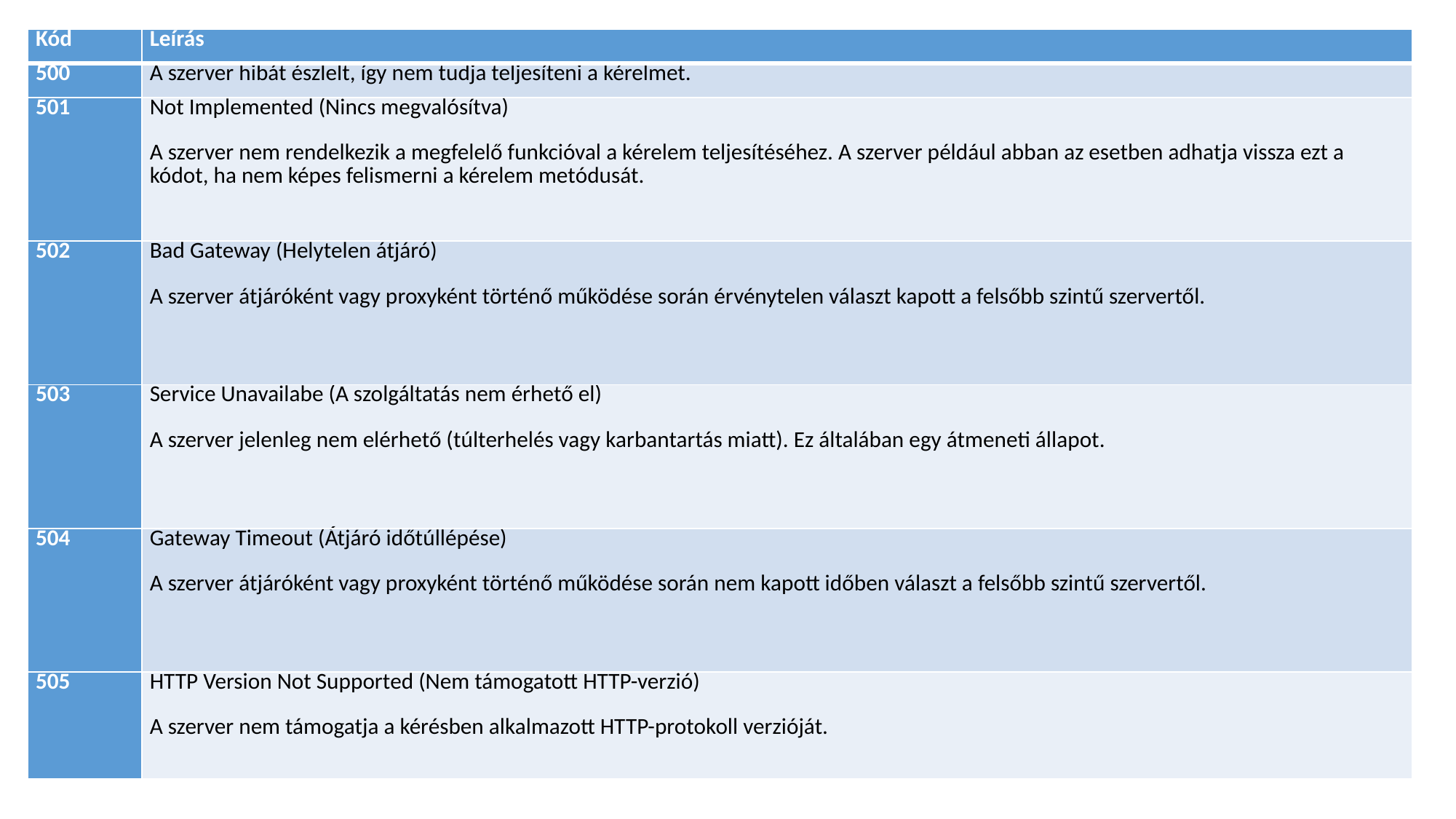

| Kód | Leírás |
| --- | --- |
| 500 | A szerver hibát észlelt, így nem tudja teljesíteni a kérelmet. |
| 501 | Not Implemented (Nincs megvalósítva)   A szerver nem rendelkezik a megfelelő funkcióval a kérelem teljesítéséhez. A szerver például abban az esetben adhatja vissza ezt a kódot, ha nem képes felismerni a kérelem metódusát. |
| 502 | Bad Gateway (Helytelen átjáró)   A szerver átjáróként vagy proxyként történő működése során érvénytelen választ kapott a felsőbb szintű szervertől. |
| 503 | Service Unavailabe (A szolgáltatás nem érhető el)   A szerver jelenleg nem elérhető (túlterhelés vagy karbantartás miatt). Ez általában egy átmeneti állapot. |
| 504 | Gateway Timeout (Átjáró időtúllépése) A szerver átjáróként vagy proxyként történő működése során nem kapott időben választ a felsőbb szintű szervertől. |
| 505 | HTTP Version Not Supported (Nem támogatott HTTP-verzió)   A szerver nem támogatja a kérésben alkalmazott HTTP-protokoll verzióját. |
#